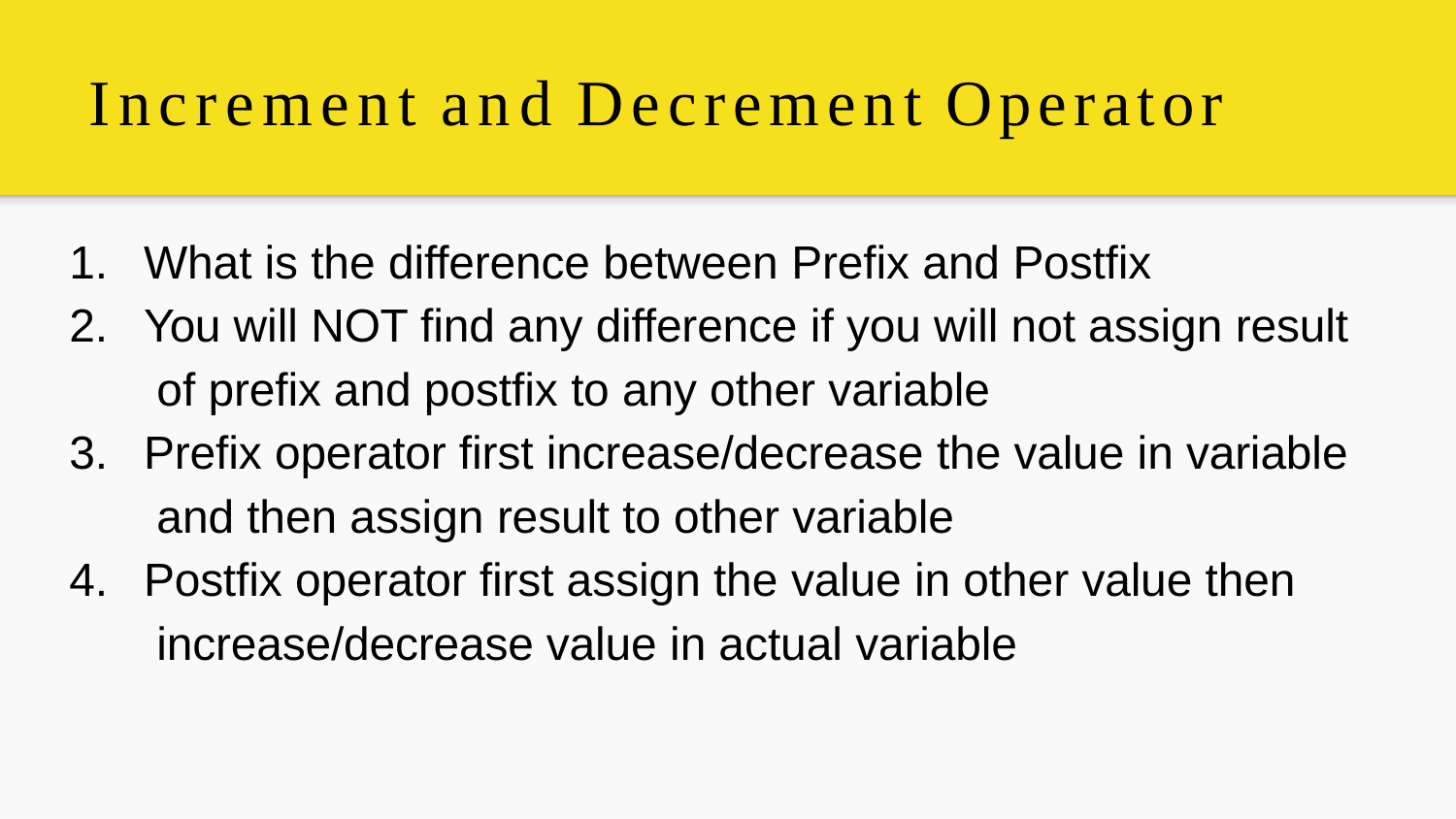

# Increment and Decrement Operator

What is the difference between Preﬁx and Postﬁx
You will NOT ﬁnd any difference if you will not assign result  of preﬁx and postﬁx to any other variable
Preﬁx operator ﬁrst increase/decrease the value in variable  and then assign result to other variable
Postﬁx operator ﬁrst assign the value in other value then  increase/decrease value in actual variable